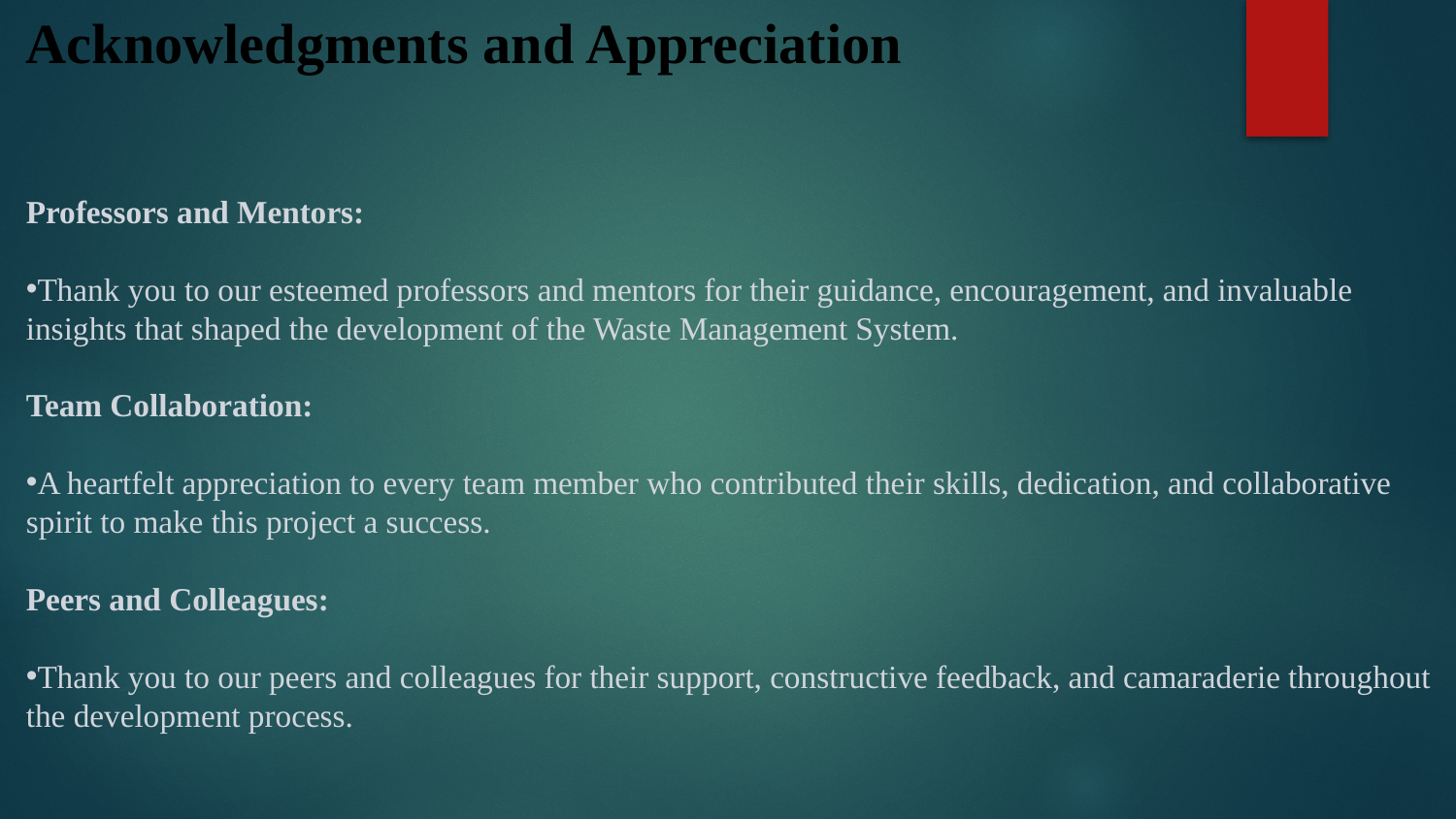

Acknowledgments and Appreciation

Professors and Mentors:

Thank you to our esteemed professors and mentors for their guidance, encouragement, and invaluable insights that shaped the development of the Waste Management System.

Team Collaboration:

A heartfelt appreciation to every team member who contributed their skills, dedication, and collaborative spirit to make this project a success.

Peers and Colleagues:

Thank you to our peers and colleagues for their support, constructive feedback, and camaraderie throughout the development process.